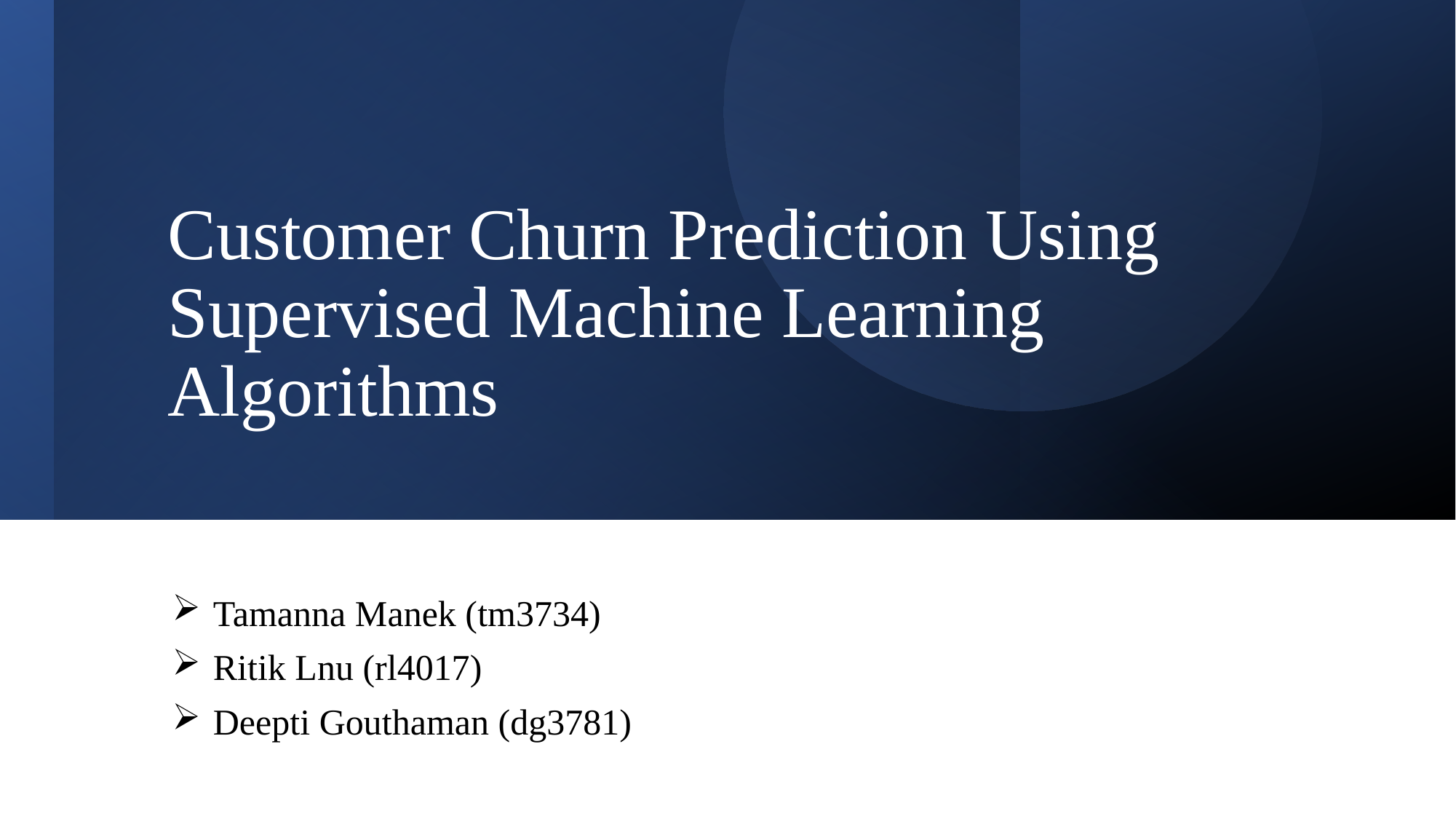

# Customer Churn Prediction Using Supervised Machine Learning Algorithms
Tamanna Manek (tm3734)
Ritik Lnu (rl4017)
Deepti Gouthaman (dg3781)